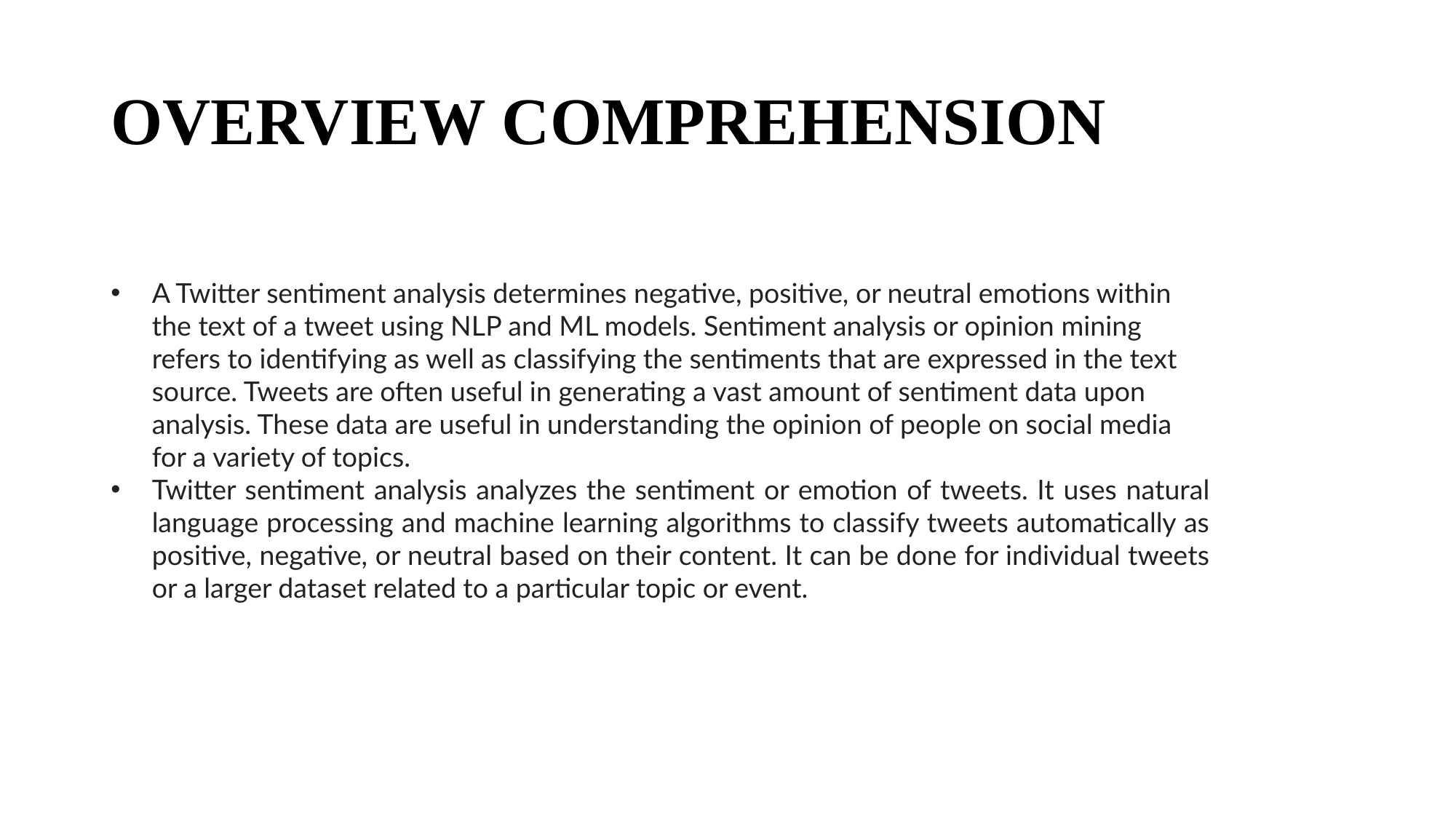

# OVERVIEW COMPREHENSION
A Twitter sentiment analysis determines negative, positive, or neutral emotions within the text of a tweet using NLP and ML models. Sentiment analysis or opinion mining refers to identifying as well as classifying the sentiments that are expressed in the text source. Tweets are often useful in generating a vast amount of sentiment data upon analysis. These data are useful in understanding the opinion of people on social media for a variety of topics.
Twitter sentiment analysis analyzes the sentiment or emotion of tweets. It uses natural language processing and machine learning algorithms to classify tweets automatically as positive, negative, or neutral based on their content. It can be done for individual tweets or a larger dataset related to a particular topic or event.